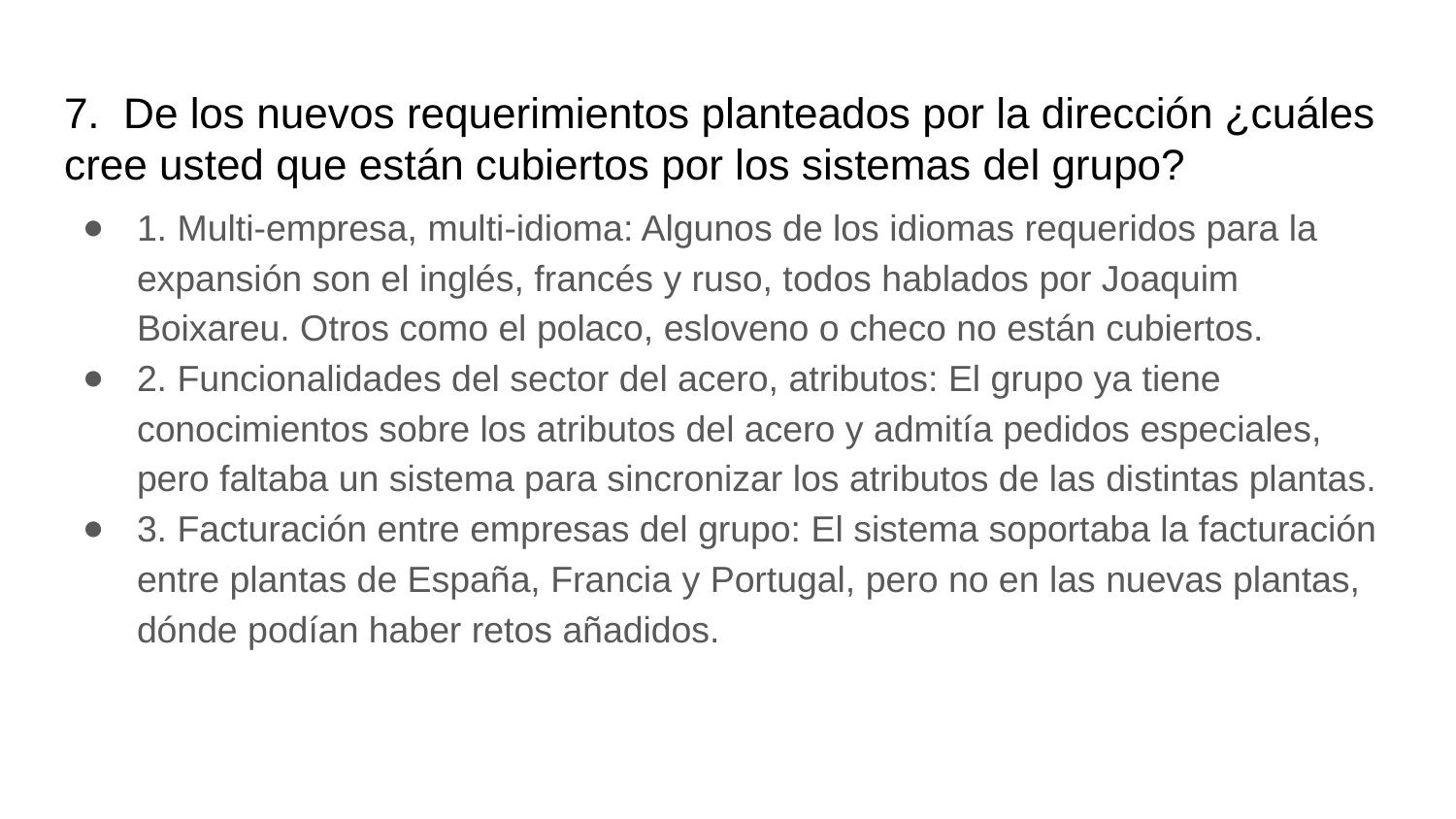

# 7.  De los nuevos requerimientos planteados por la dirección ¿cuáles cree usted que están cubiertos por los sistemas del grupo?
1. Multi-empresa, multi-idioma: Algunos de los idiomas requeridos para la expansión son el inglés, francés y ruso, todos hablados por Joaquim Boixareu. Otros como el polaco, esloveno o checo no están cubiertos.
2. Funcionalidades del sector del acero, atributos: El grupo ya tiene conocimientos sobre los atributos del acero y admitía pedidos especiales, pero faltaba un sistema para sincronizar los atributos de las distintas plantas.
3. Facturación entre empresas del grupo: El sistema soportaba la facturación entre plantas de España, Francia y Portugal, pero no en las nuevas plantas, dónde podían haber retos añadidos.